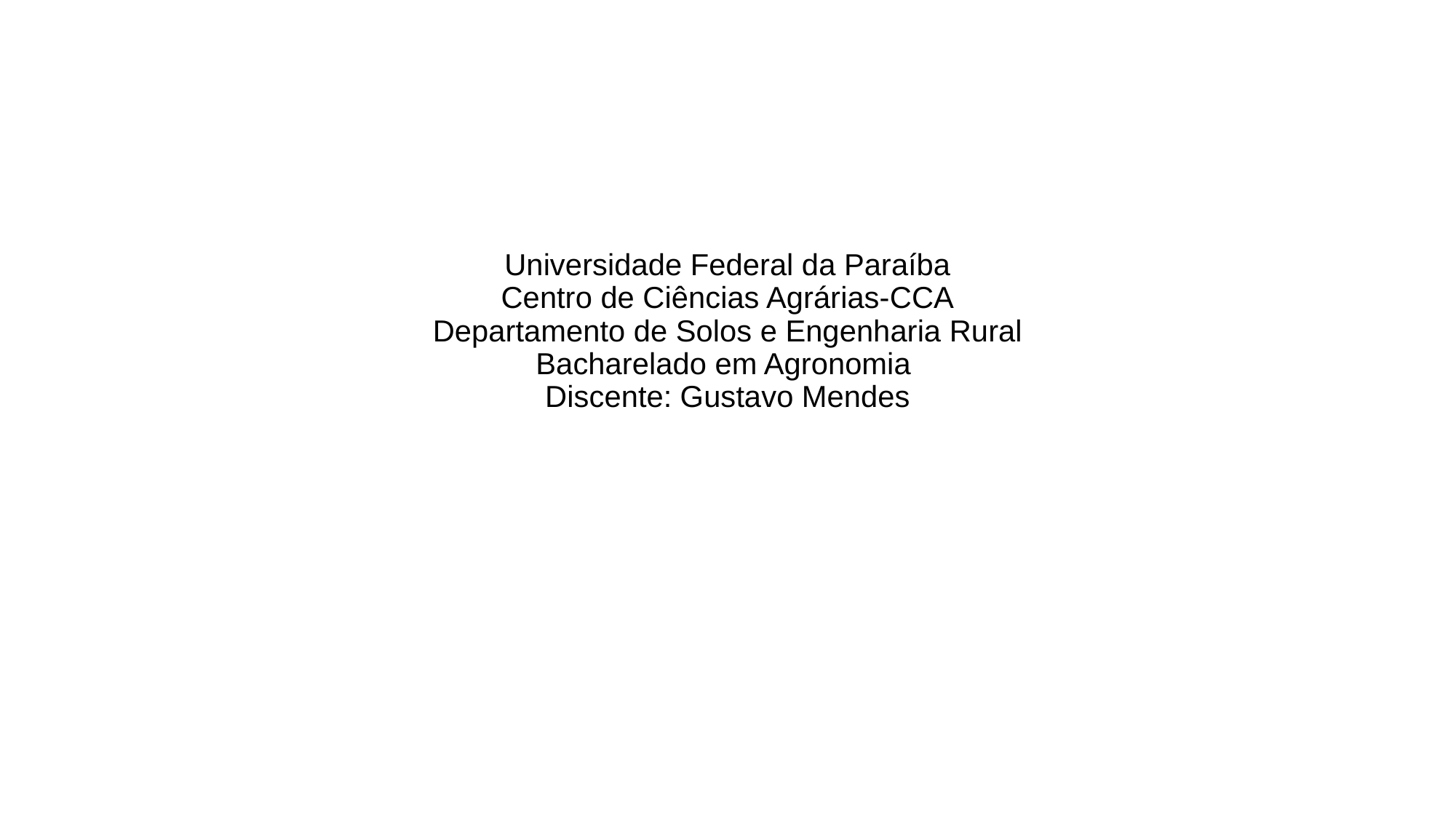

# Universidade Federal da Paraíba Centro de Ciências Agrárias-CCA Departamento de Solos e Engenharia Rural Bacharelado em Agronomia Discente: Gustavo Mendes